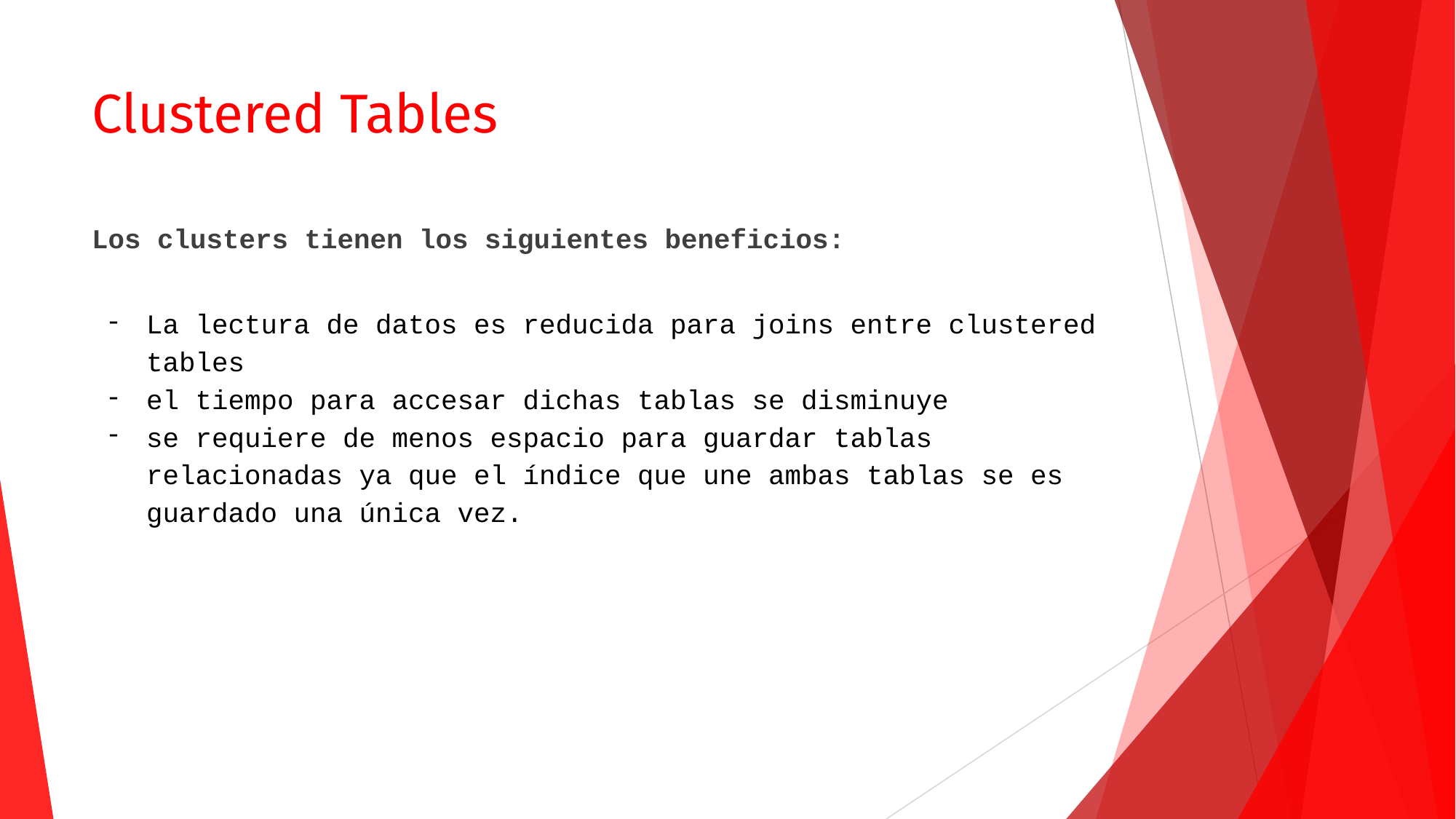

# Clustered Tables
Los clusters tienen los siguientes beneficios:

La lectura de datos es reducida para joins entre clustered tables
el tiempo para accesar dichas tablas se disminuye
se requiere de menos espacio para guardar tablas relacionadas ya que el índice que une ambas tablas se es guardado una única vez.